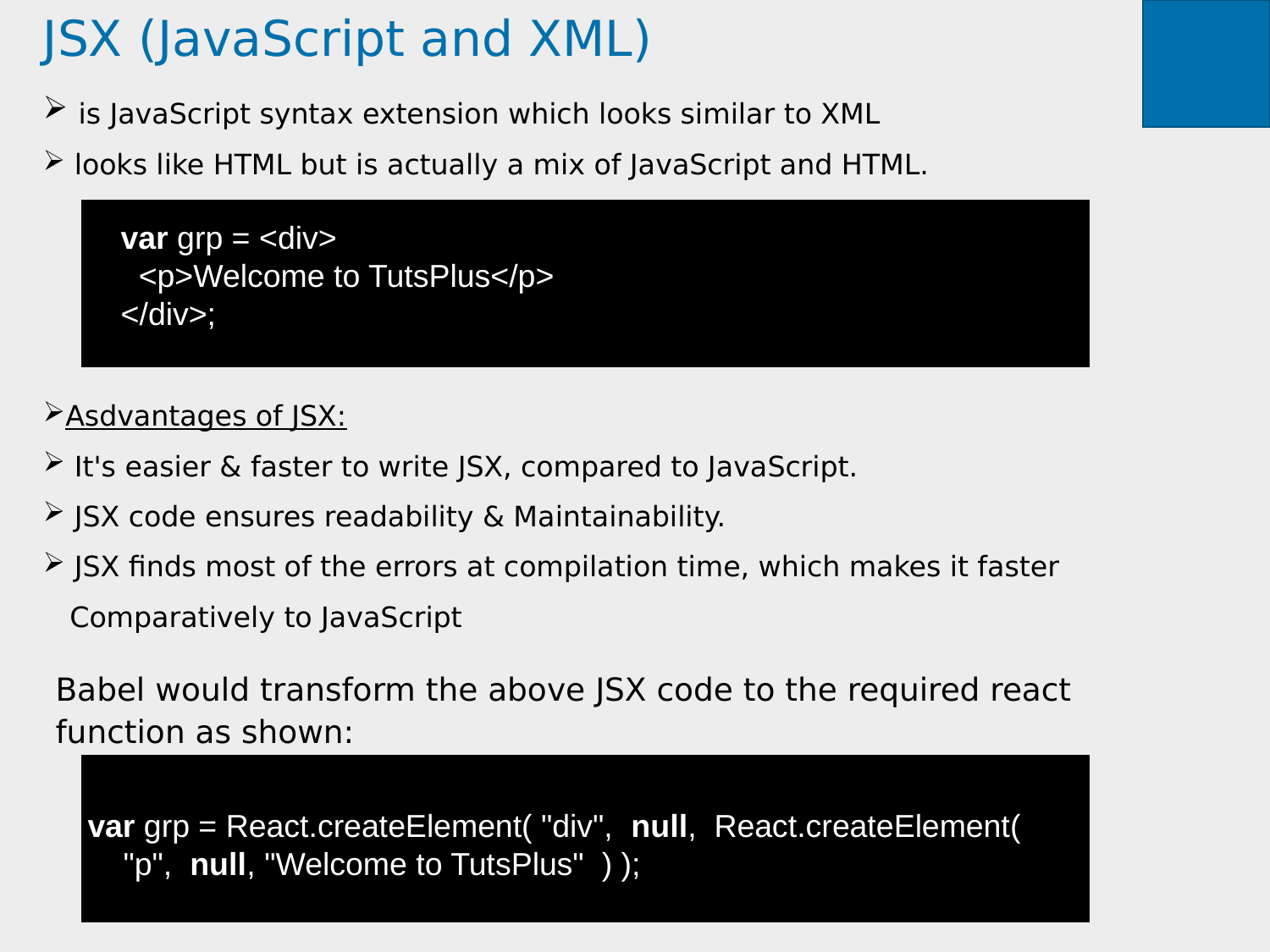

# JSX (JavaScript and XML)
 is JavaScript syntax extension which looks similar to XML
 looks like HTML but is actually a mix of JavaScript and HTML.

Asdvantages of JSX:
 It's easier & faster to write JSX, compared to JavaScript.
 JSX code ensures readability & Maintainability.
 JSX finds most of the errors at compilation time, which makes it faster
   Comparatively to JavaScript

var grp = <div>
  <p>Welcome to TutsPlus</p>
</div>;

Babel would transform the above JSX code to the required react function as shown:

var grp = React.createElement( "div",  null,  React.createElement(
    "p",  null, "Welcome to TutsPlus"  ) );